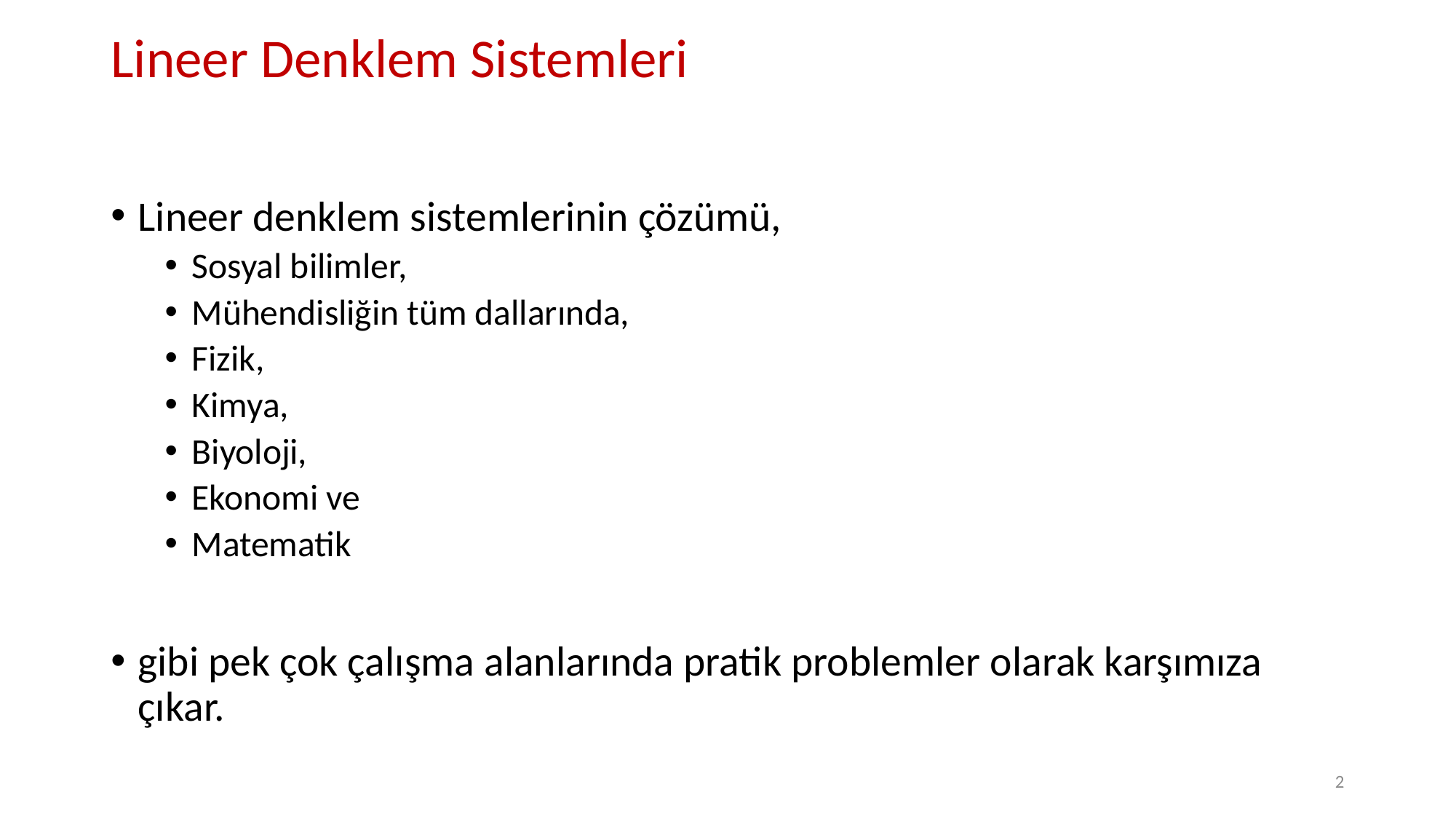

# Lineer Denklem Sistemleri

Lineer denklem sistemlerinin çözümü,
Sosyal bilimler,
Mühendisliğin tüm dallarında,
Fizik,
Kimya,
Biyoloji,
Ekonomi ve
Matematik

gibi pek çok çalışma alanlarında pratik problemler olarak karşımıza çıkar.
2